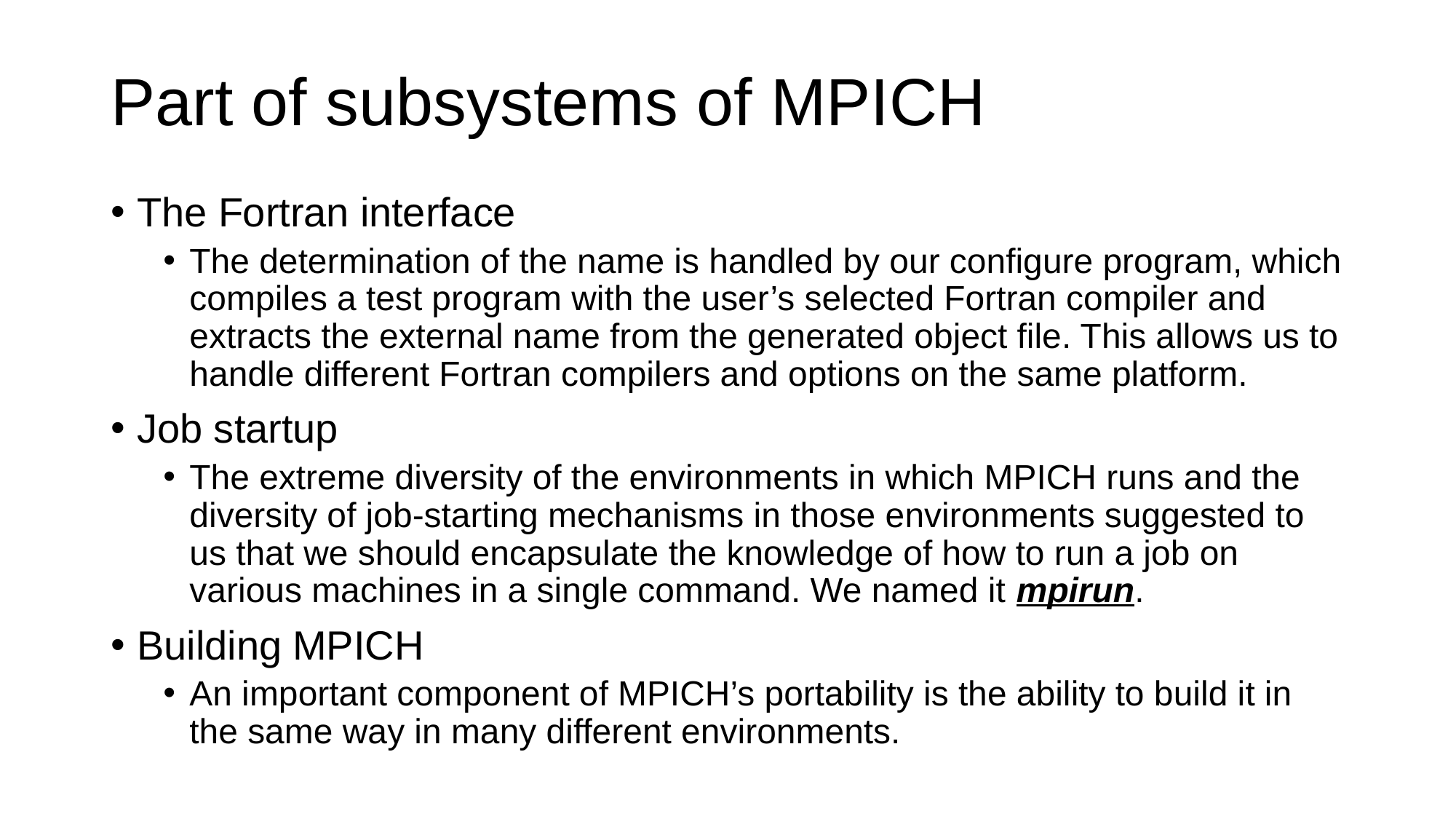

# Part of subsystems of MPICH
The Fortran interface
The determination of the name is handled by our configure program, which compiles a test program with the user’s selected Fortran compiler and extracts the external name from the generated object file. This allows us to handle different Fortran compilers and options on the same platform.
Job startup
The extreme diversity of the environments in which MPICH runs and the diversity of job-starting mechanisms in those environments suggested to us that we should encapsulate the knowledge of how to run a job on various machines in a single command. We named it mpirun.
Building MPICH
An important component of MPICH’s portability is the ability to build it in the same way in many different environments.